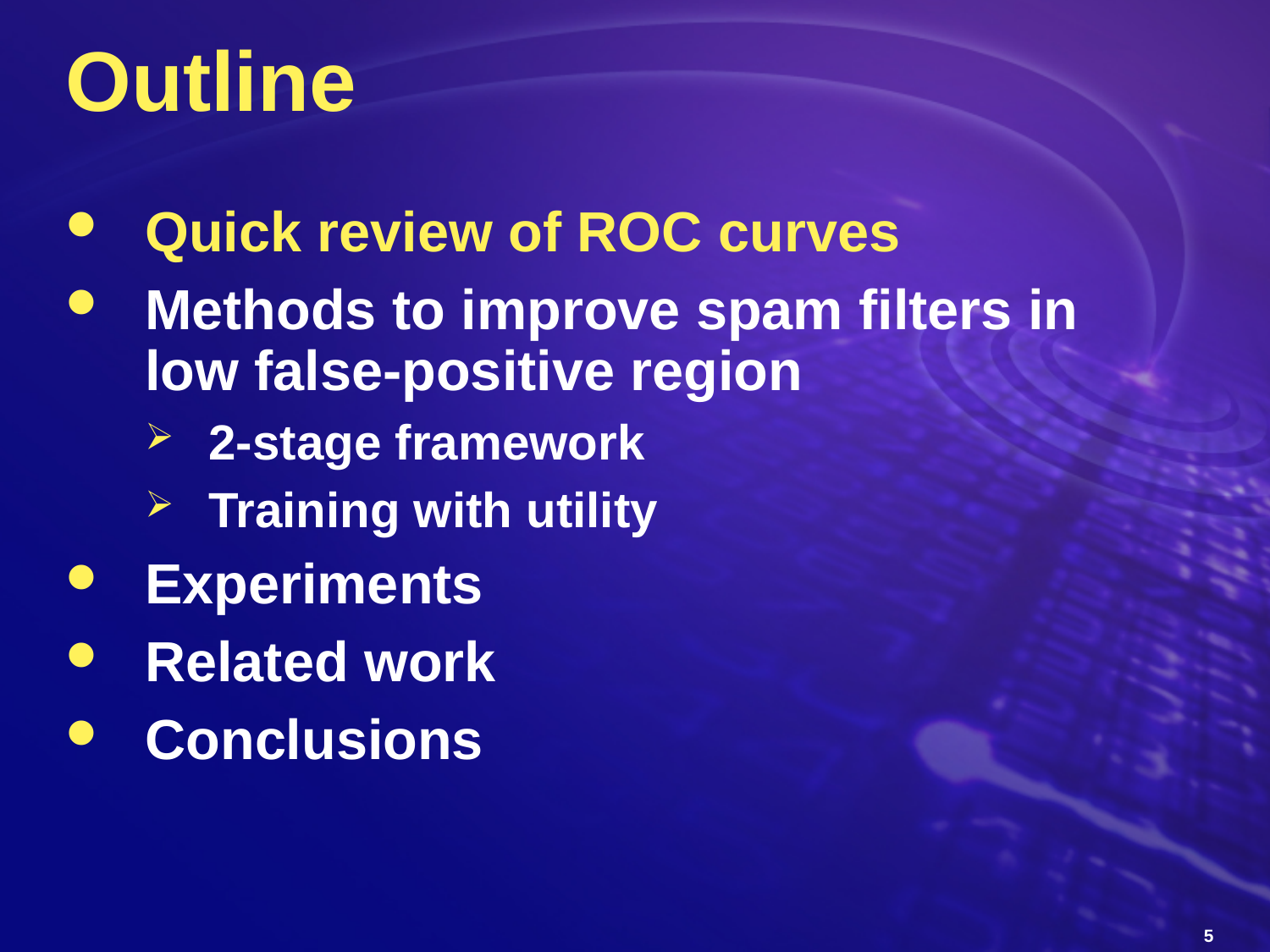

# Outline
Quick review of ROC curves
Methods to improve spam filters in
low false-positive region
2-stage framework
Training with utility
Experiments
Related work
Conclusions